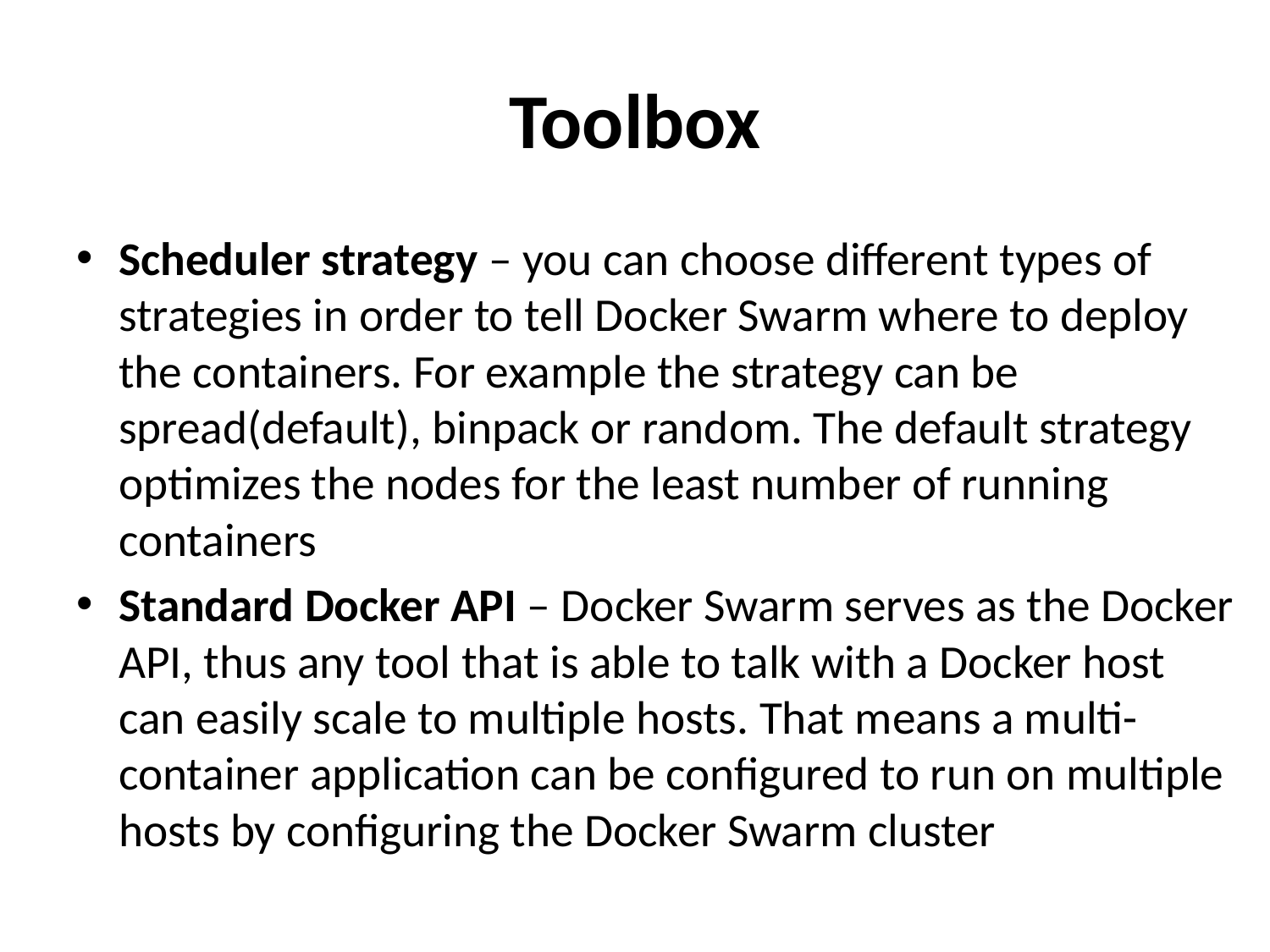

# Toolbox
Scheduler strategy – you can choose different types of strategies in order to tell Docker Swarm where to deploy the containers. For example the strategy can be spread(default), binpack or random. The default strategy optimizes the nodes for the least number of running containers
Standard Docker API – Docker Swarm serves as the Docker API, thus any tool that is able to talk with a Docker host can easily scale to multiple hosts. That means a multi-container application can be configured to run on multiple hosts by configuring the Docker Swarm cluster